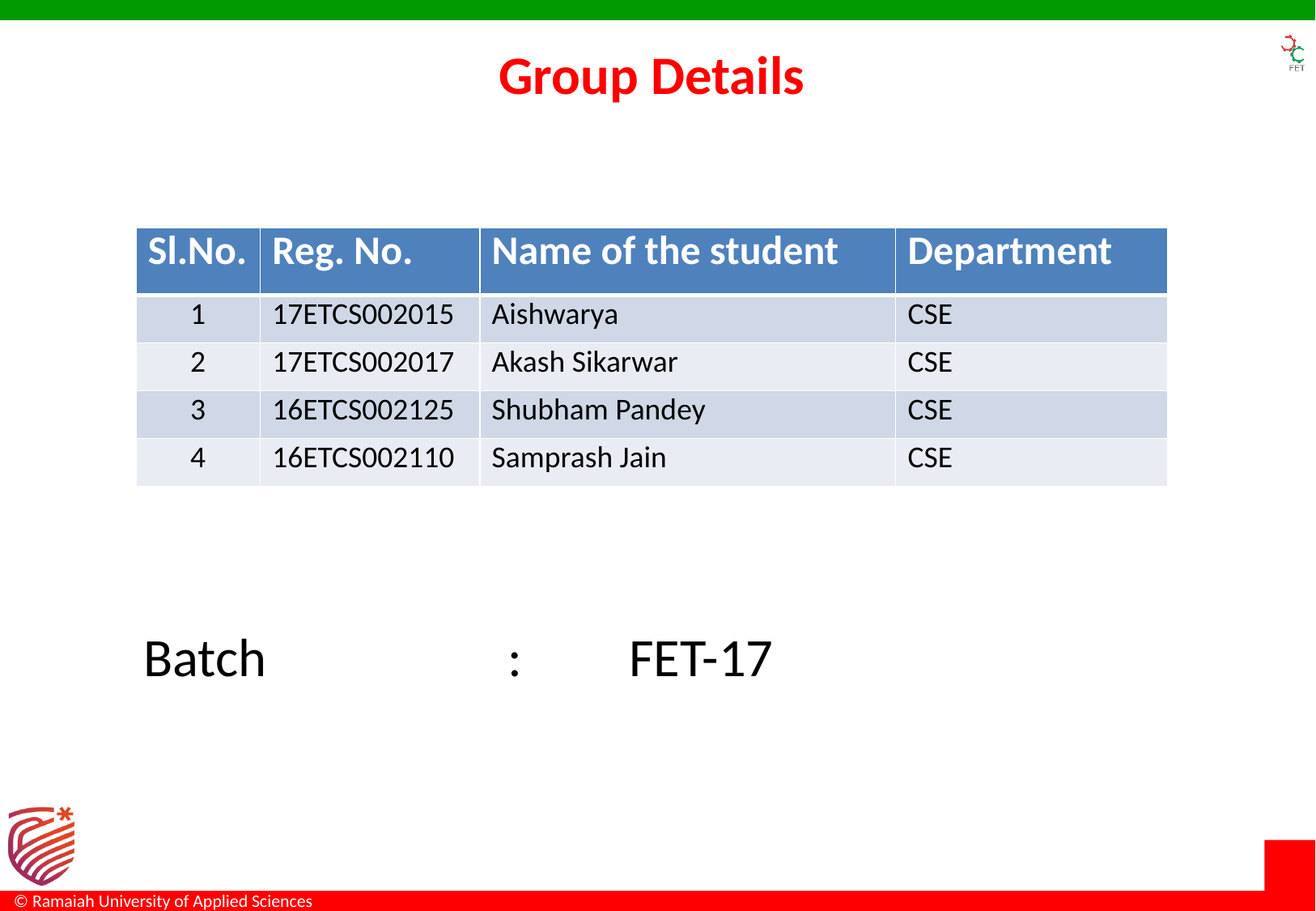

Group Details
| Sl.No. | Reg. No. | Name of the student | Department |
| --- | --- | --- | --- |
| 1 | 17ETCS002015 | Aishwarya | CSE |
| 2 | 17ETCS002017 | Akash Sikarwar | CSE |
| 3 | 16ETCS002125 | Shubham Pandey | CSE |
| 4 | 16ETCS002110 | Samprash Jain | CSE |
Batch		: 	FET-17